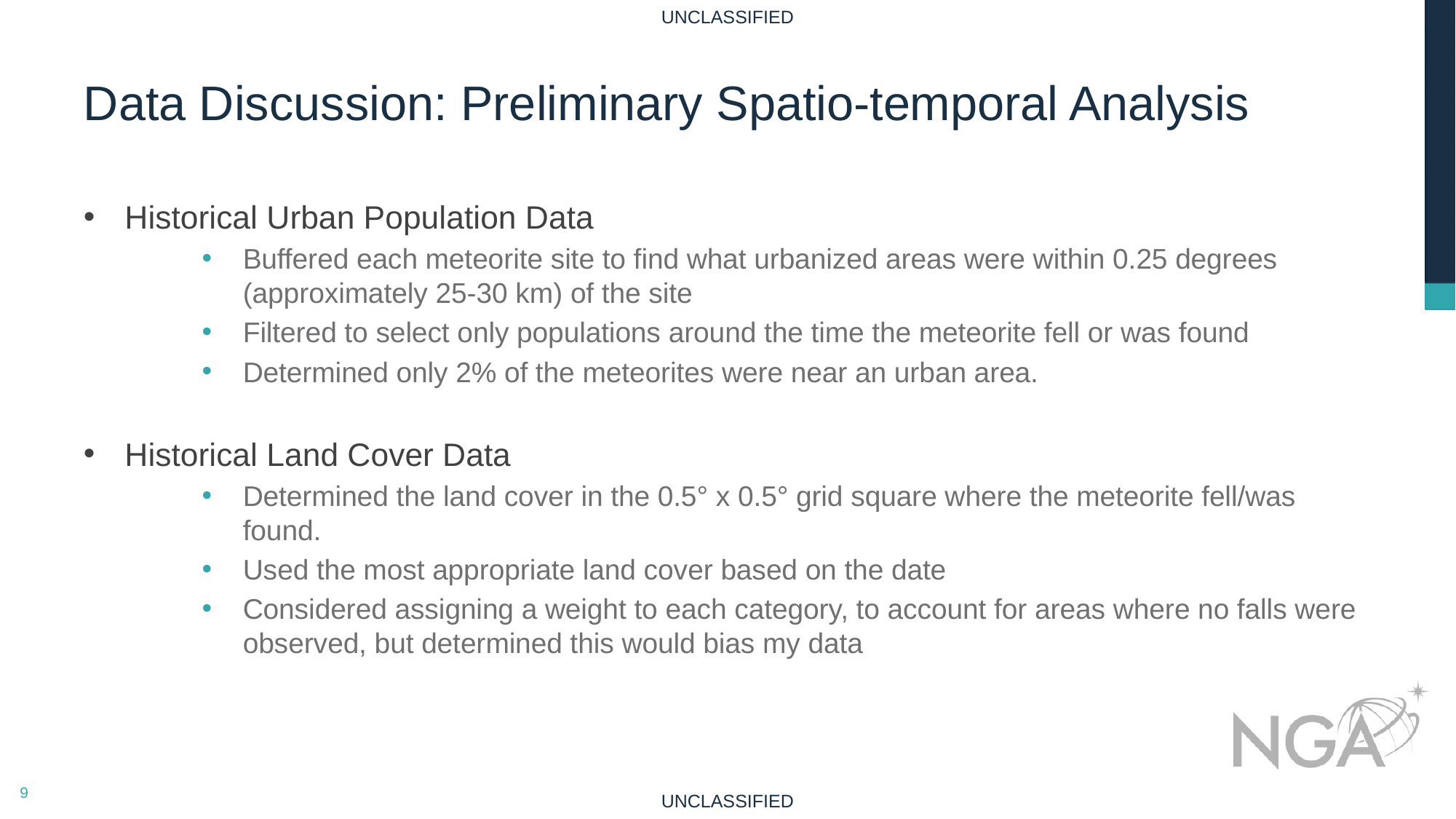

# Data Discussion: Preliminary Spatio-temporal Analysis
Historical Urban Population Data
Buffered each meteorite site to find what urbanized areas were within 0.25 degrees (approximately 25-30 km) of the site
Filtered to select only populations around the time the meteorite fell or was found
Determined only 2% of the meteorites were near an urban area.

Historical Land Cover Data
Determined the land cover in the 0.5° x 0.5° grid square where the meteorite fell/was found.
Used the most appropriate land cover based on the date
Considered assigning a weight to each category, to account for areas where no falls were observed, but determined this would bias my data